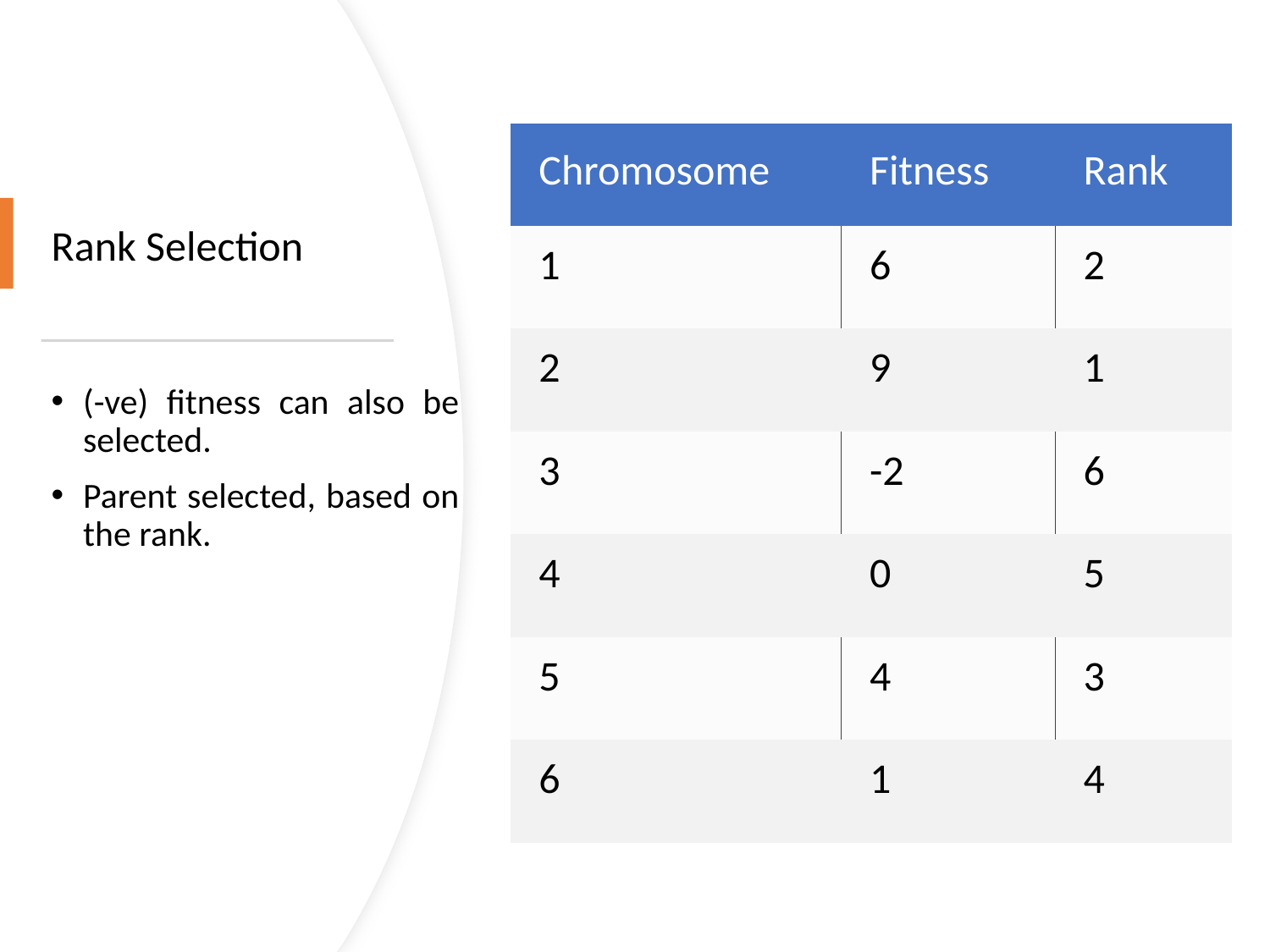

| Chromosome | Fitness | Rank |
| --- | --- | --- |
| 1 | 6 | 2 |
| 2 | 9 | 1 |
| 3 | -2 | 6 |
| 4 | 0 | 5 |
| 5 | 4 | 3 |
| 6 | 1 | 4 |
# Rank Selection

(-ve) fitness can also be selected.
Parent selected, based on the rank.
Genetic Algorithm
21